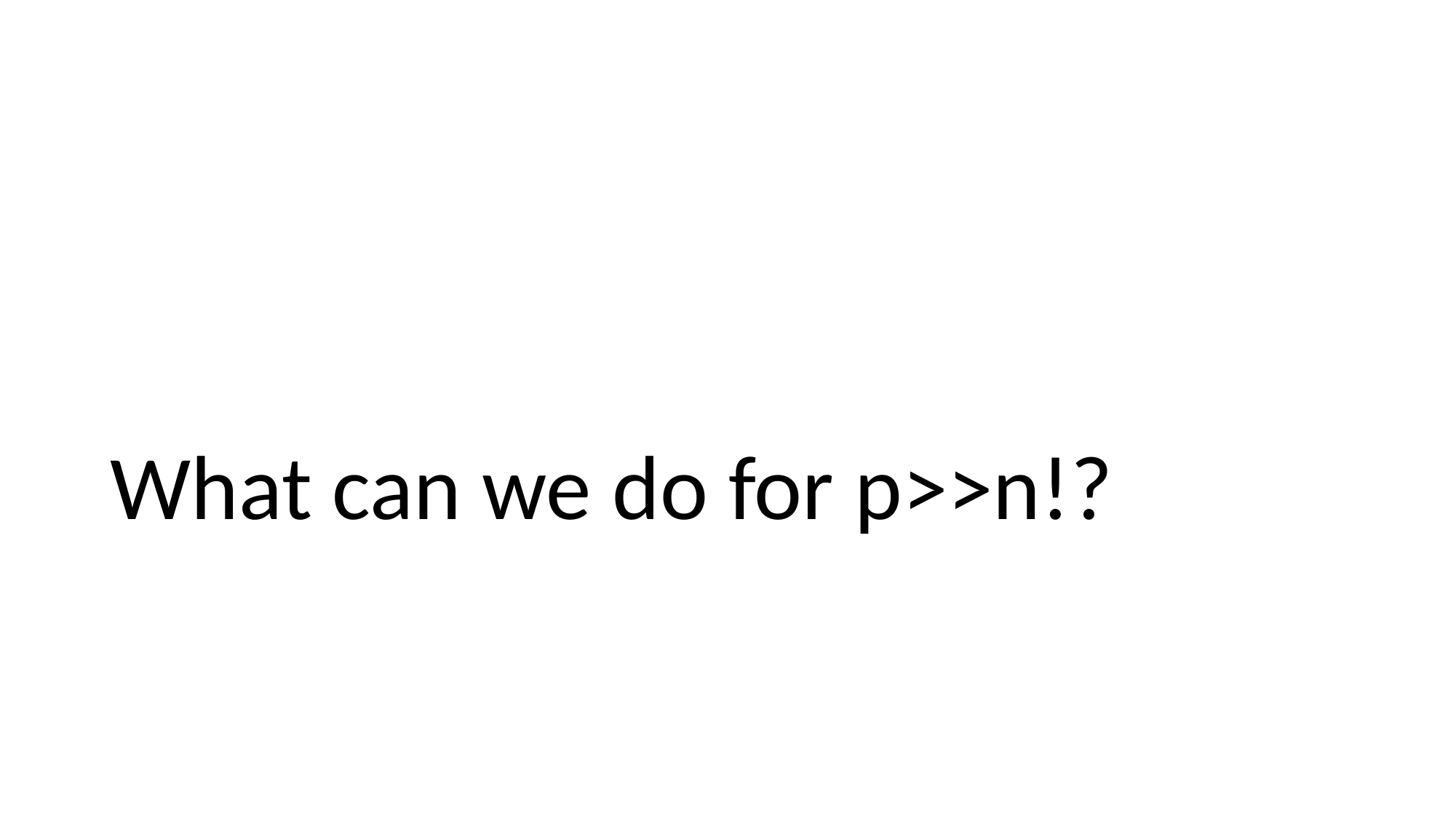

# What can we do for p>>n!?